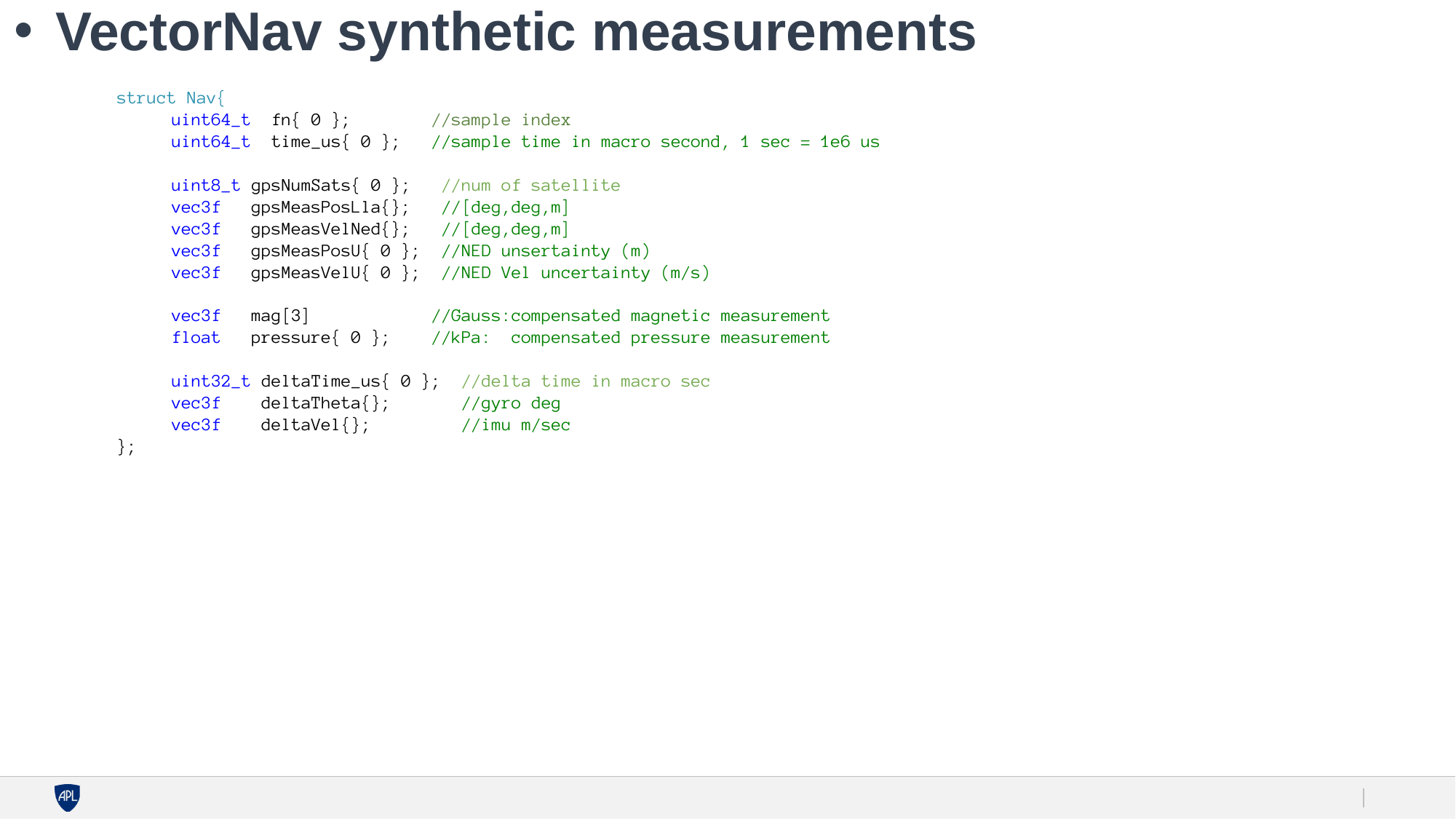

# VectorNav synthetic measurements
struct Nav{
uint64_t  fn{ 0 };        //sample index
uint64_t  time_us{ 0 };   //sample time in macro second, 1 sec = 1e6 us

uint8_t gpsNumSats{ 0 };   //num of satellite
vec3f   gpsMeasPosLla{};   //[deg,deg,m]
vec3f   gpsMeasVelNed{};   //[deg,deg,m]
vec3f   gpsMeasPosU{ 0 };  //NED unsertainty (m)
vec3f   gpsMeasVelU{ 0 };  //NED Vel uncertainty (m/s)

vec3f   mag[3]            //Gauss:compensated magnetic measurement
float   pressure{ 0 };    //kPa:  compensated pressure measurement

uint32_t deltaTime_us{ 0 };  //delta time in macro sec
vec3f    deltaTheta{};       //gyro deg
vec3f    deltaVel{};         //imu m/sec
};